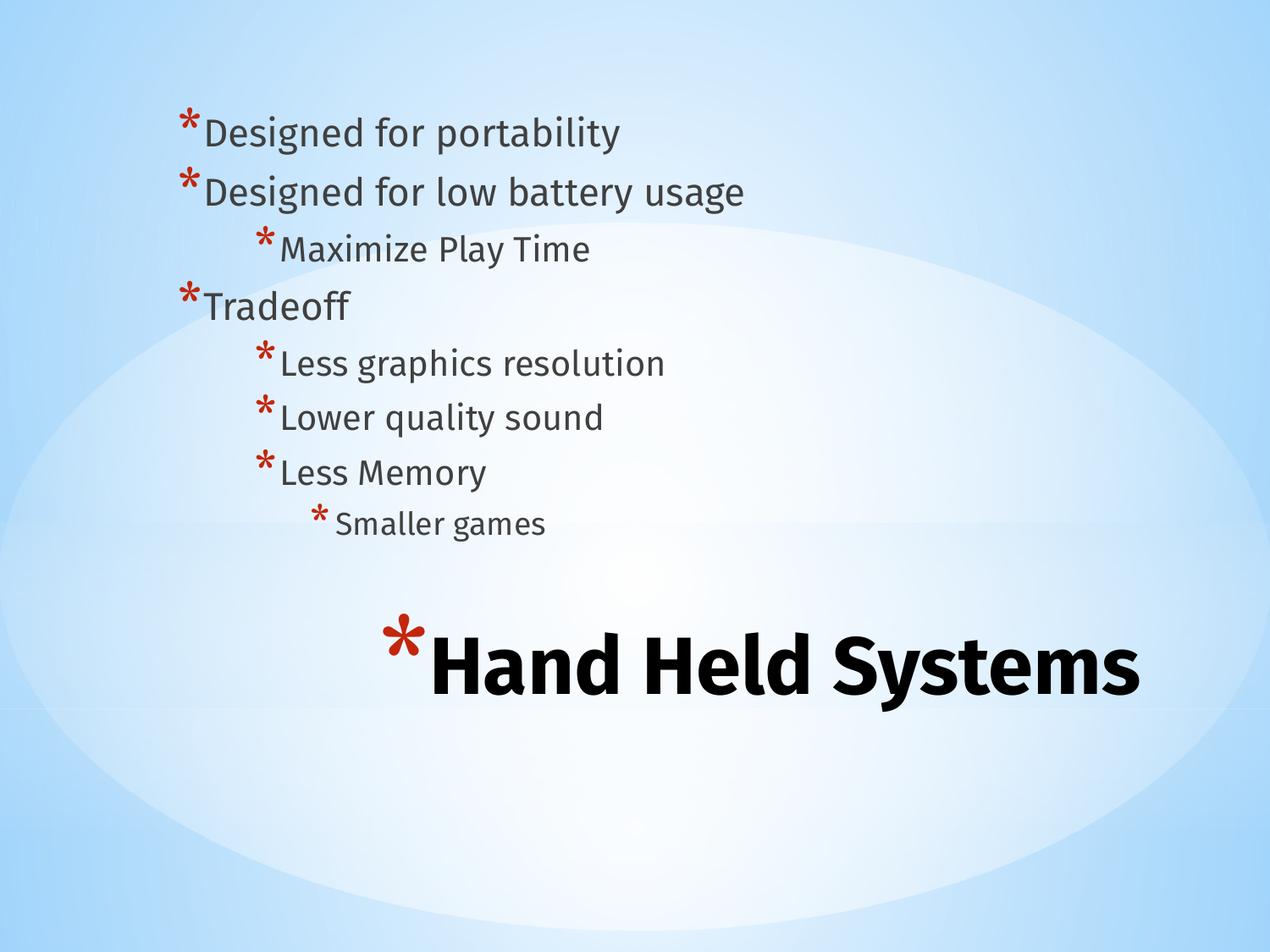

Designed for portability
Designed for low battery usage
Maximize Play Time
Tradeoff
Less graphics resolution
Lower quality sound
Less Memory
Smaller games

# Hand Held Systems